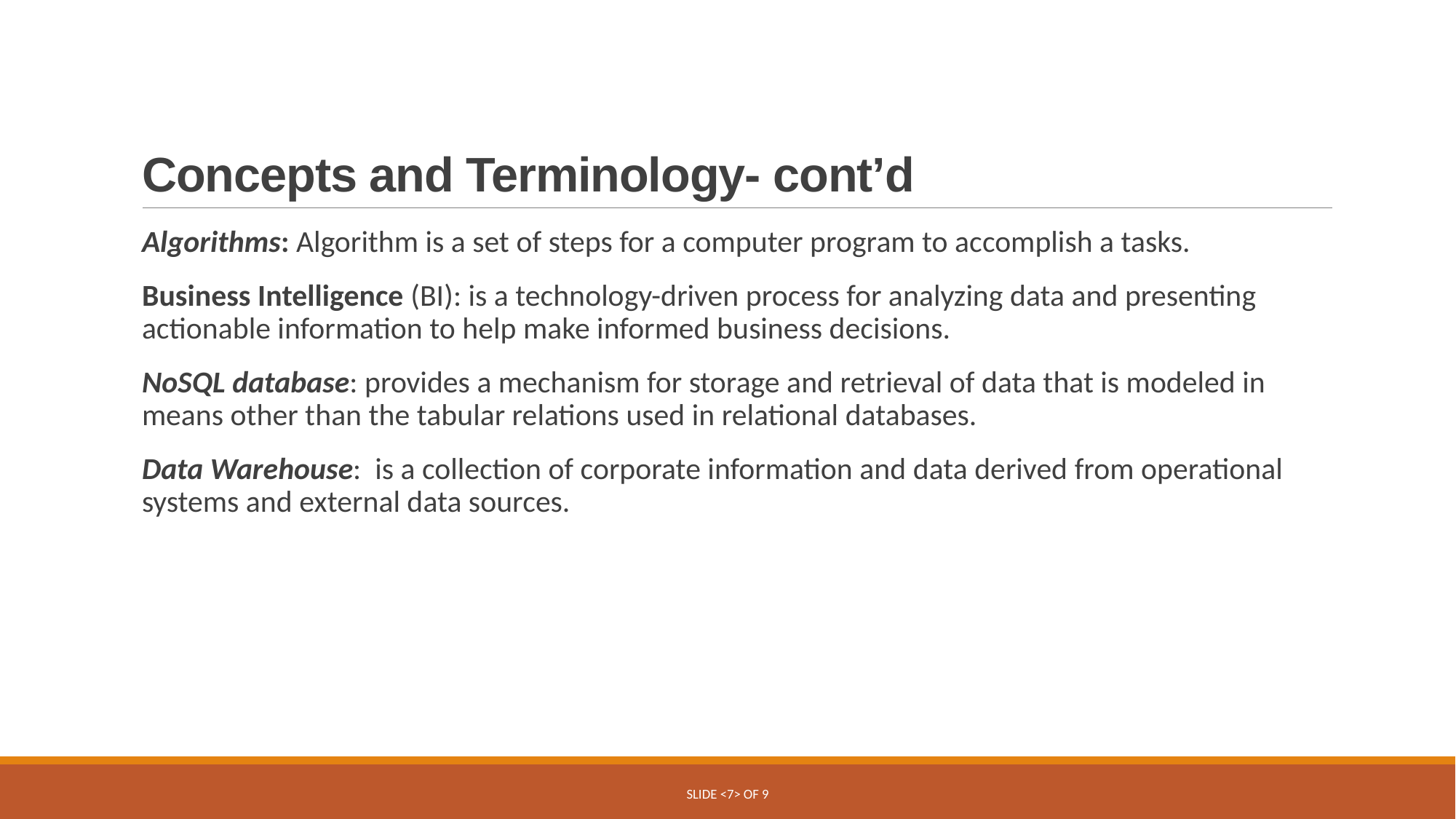

# Concepts and Terminology- cont’d
Algorithms: Algorithm is a set of steps for a computer program to accomplish a tasks.
Business Intelligence (BI): is a technology-driven process for analyzing data and presenting actionable information to help make informed business decisions.
NoSQL database: provides a mechanism for storage and retrieval of data that is modeled in means other than the tabular relations used in relational databases.
Data Warehouse:  is a collection of corporate information and data derived from operational systems and external data sources.

Slide <7> of 9